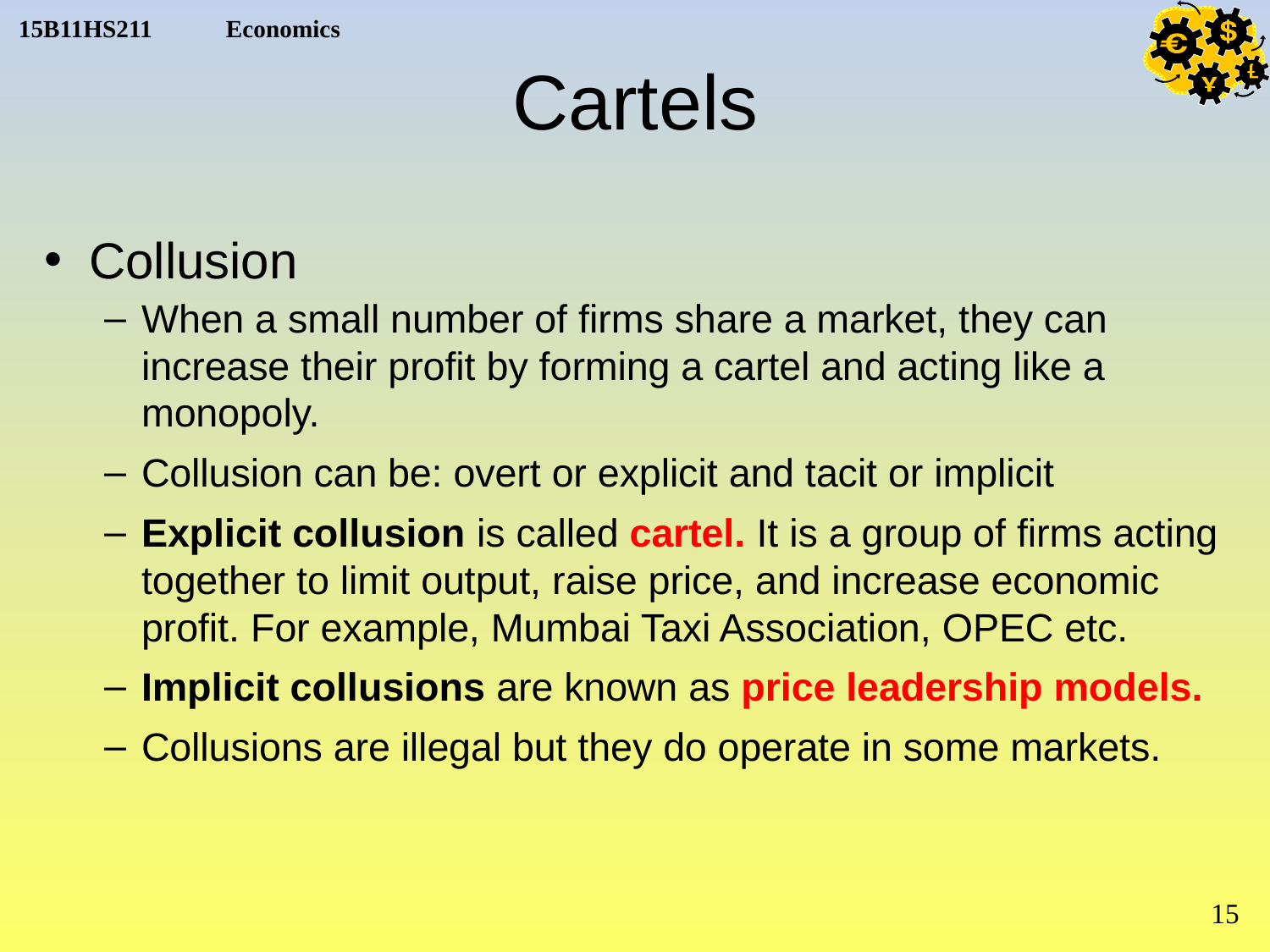

# Cartels
Collusion
When a small number of firms share a market, they can increase their profit by forming a cartel and acting like a monopoly.
Collusion can be: overt or explicit and tacit or implicit
Explicit collusion is called cartel. It is a group of firms acting together to limit output, raise price, and increase economic profit. For example, Mumbai Taxi Association, OPEC etc.
Implicit collusions are known as price leadership models.
Collusions are illegal but they do operate in some markets.
15